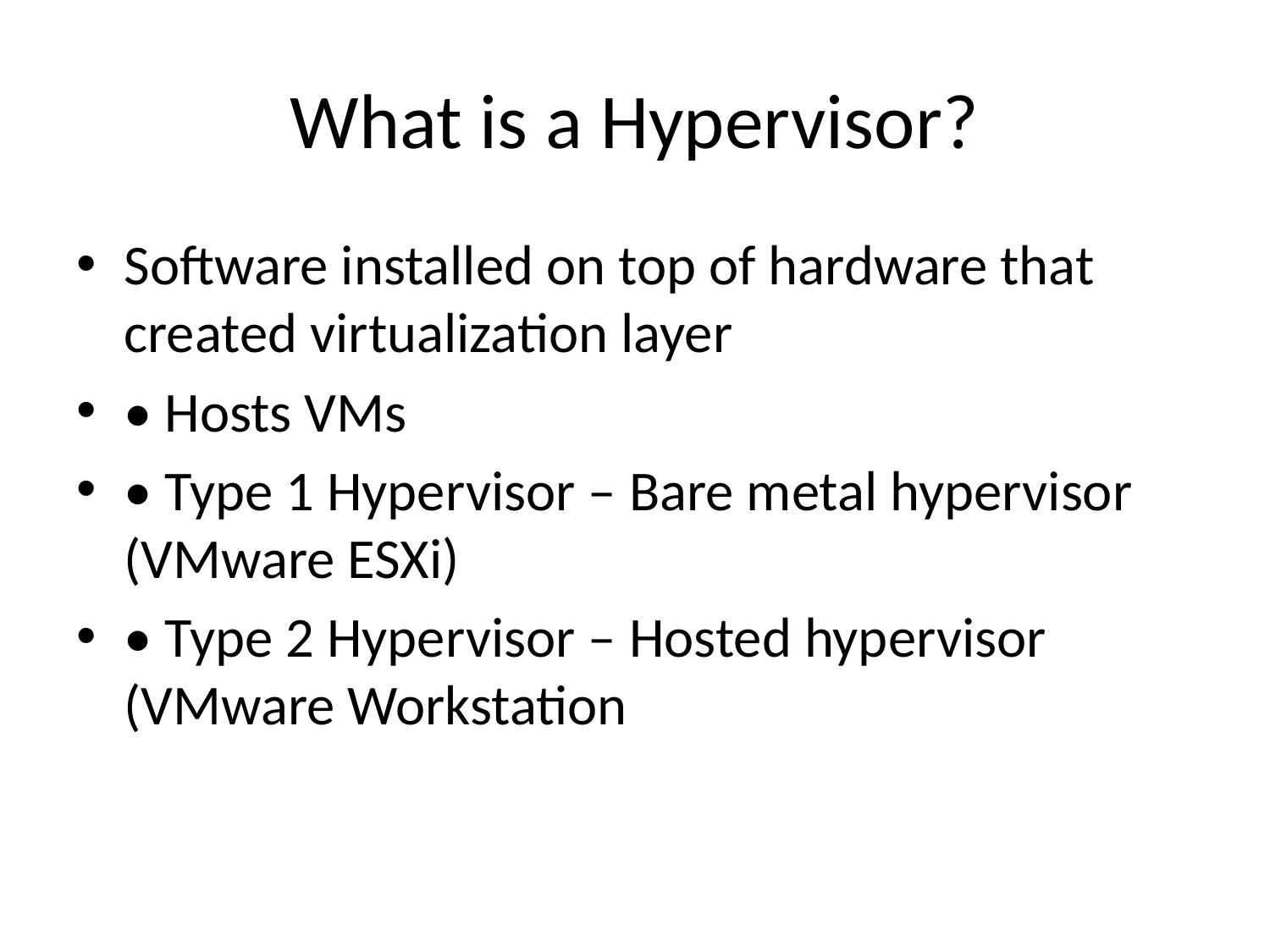

# What is a Hypervisor?
Software installed on top of hardware that created virtualization layer
• Hosts VMs
• Type 1 Hypervisor – Bare metal hypervisor (VMware ESXi)
• Type 2 Hypervisor – Hosted hypervisor (VMware Workstation